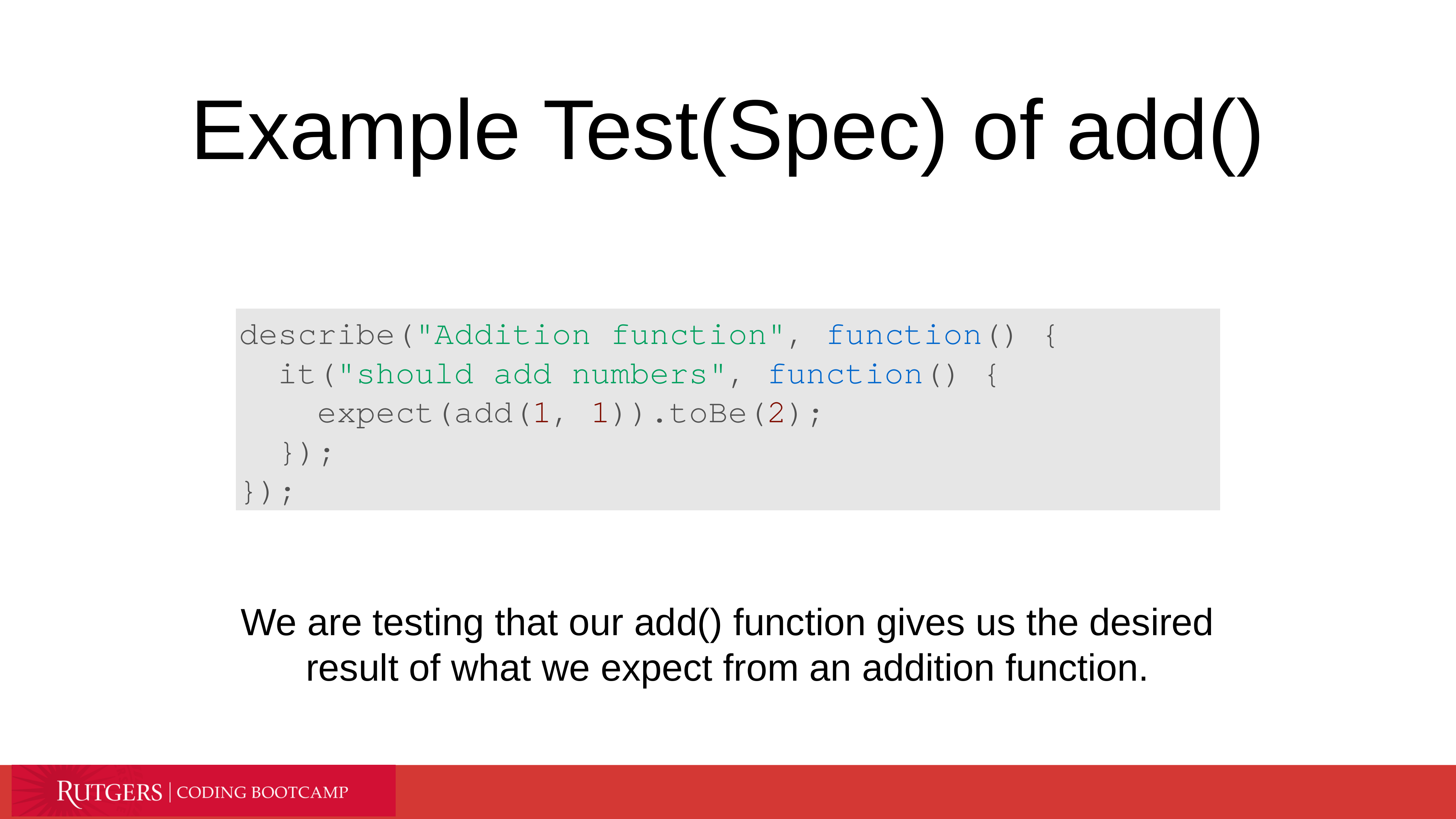

# Example Test(Spec) of add()
describe("Addition function", function() {
  it("should add numbers", function() {
    expect(add(1, 1)).toBe(2);
  });
});
We are testing that our add() function gives us the desired result of what we expect from an addition function.